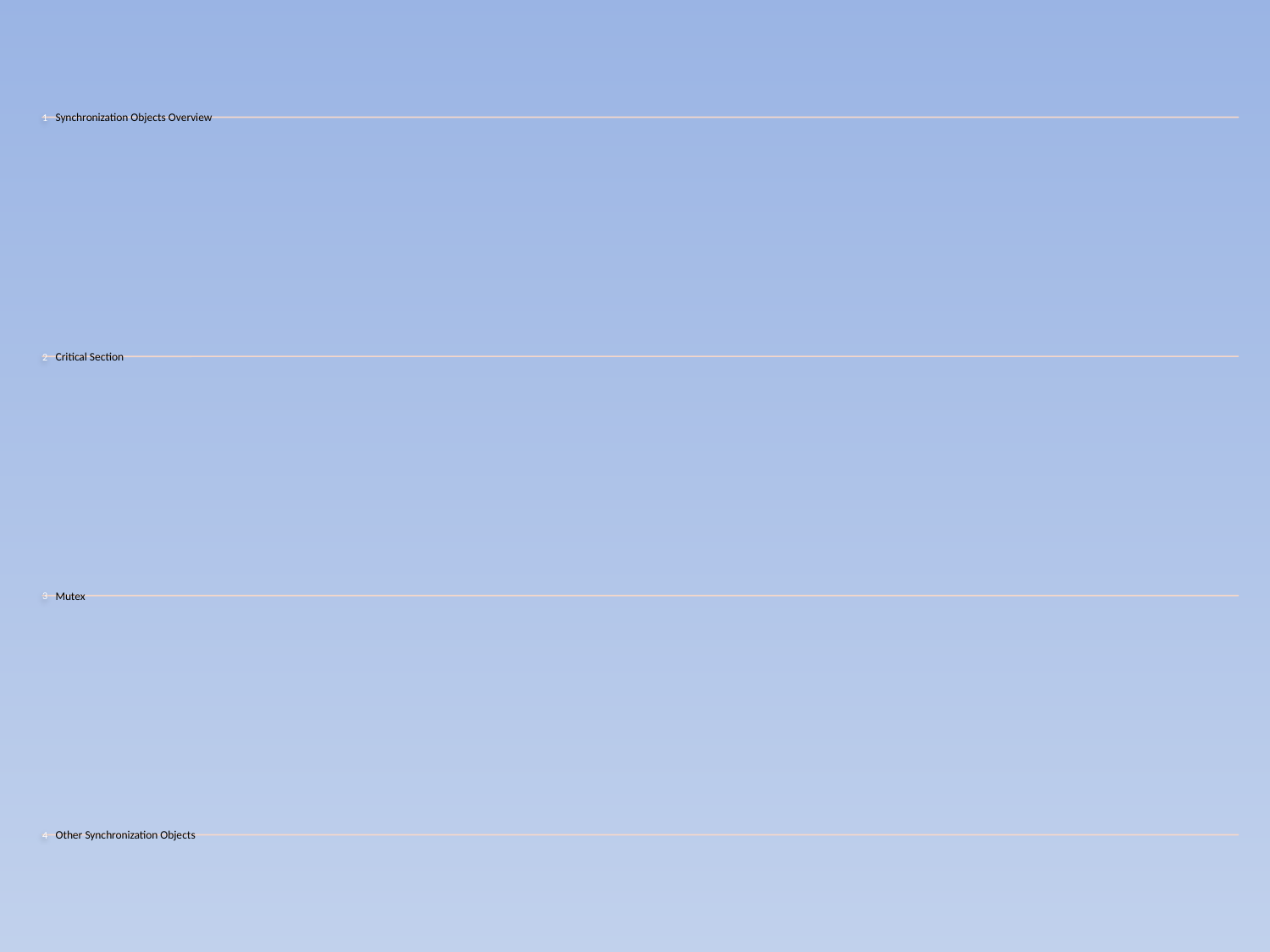

1
Synchronization Objects Overview
2
Critical Section
Mutex
3
Other Synchronization Objects
4